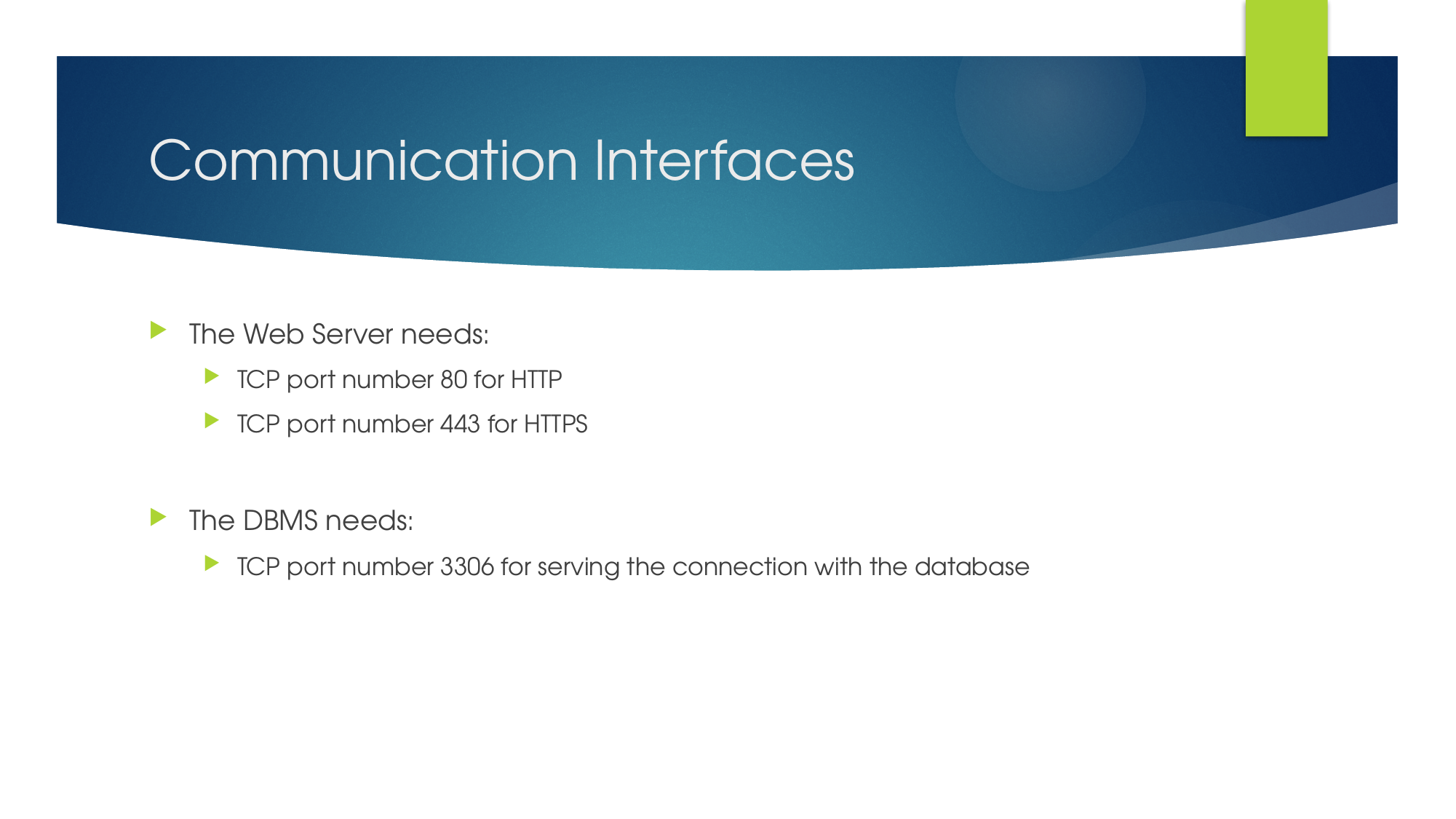

# Communication Interfaces
The Web Server needs:
TCP port number 80 for HTTP
TCP port number 443 for HTTPS

The DBMS needs:
TCP port number 3306 for serving the connection with the database